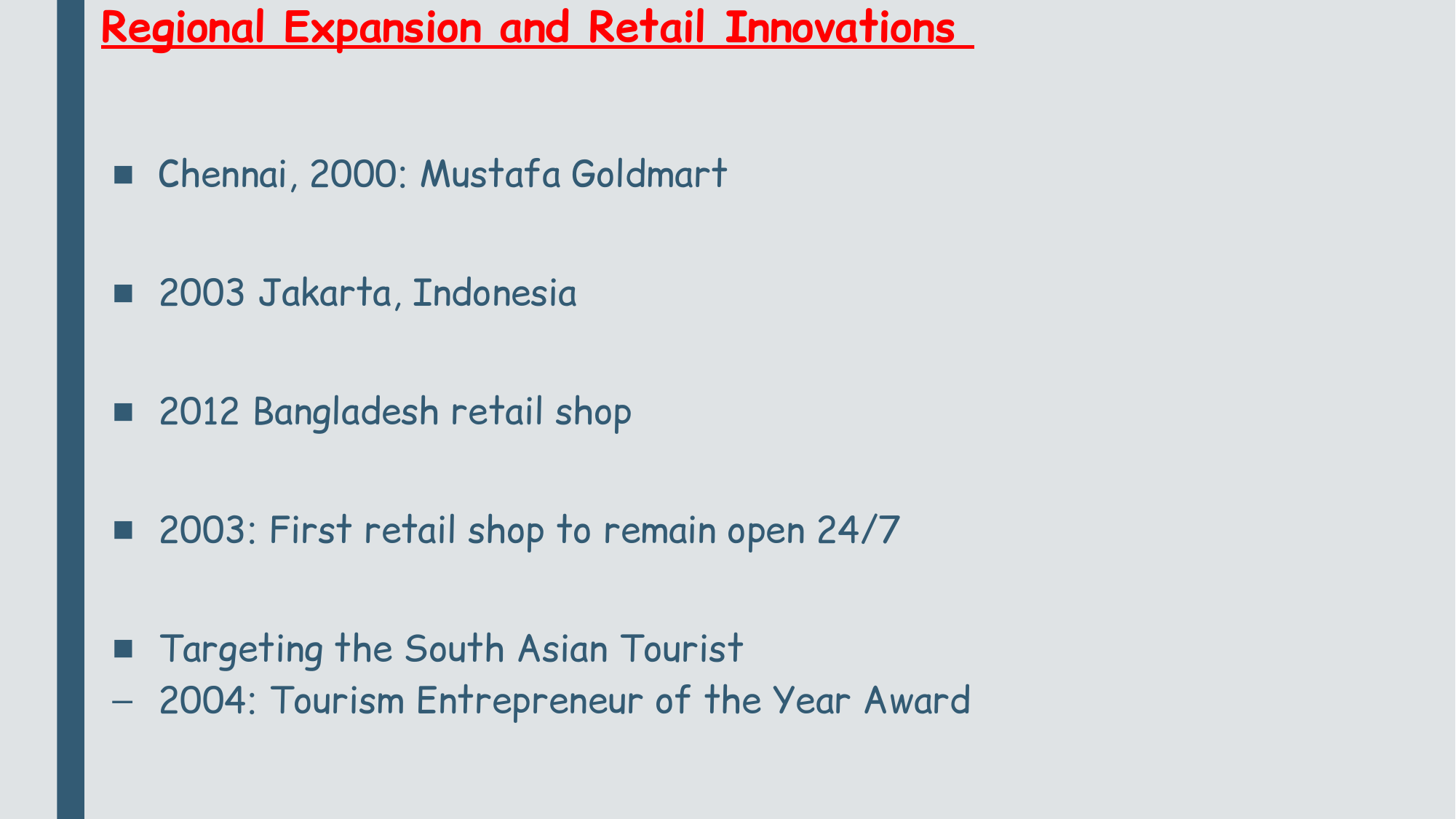

# Regional Expansion and Retail Innovations
Chennai, 2000: Mustafa Goldmart

2003 Jakarta, Indonesia

2012 Bangladesh retail shop

2003: First retail shop to remain open 24/7

Targeting the South Asian Tourist
2004: Tourism Entrepreneur of the Year Award